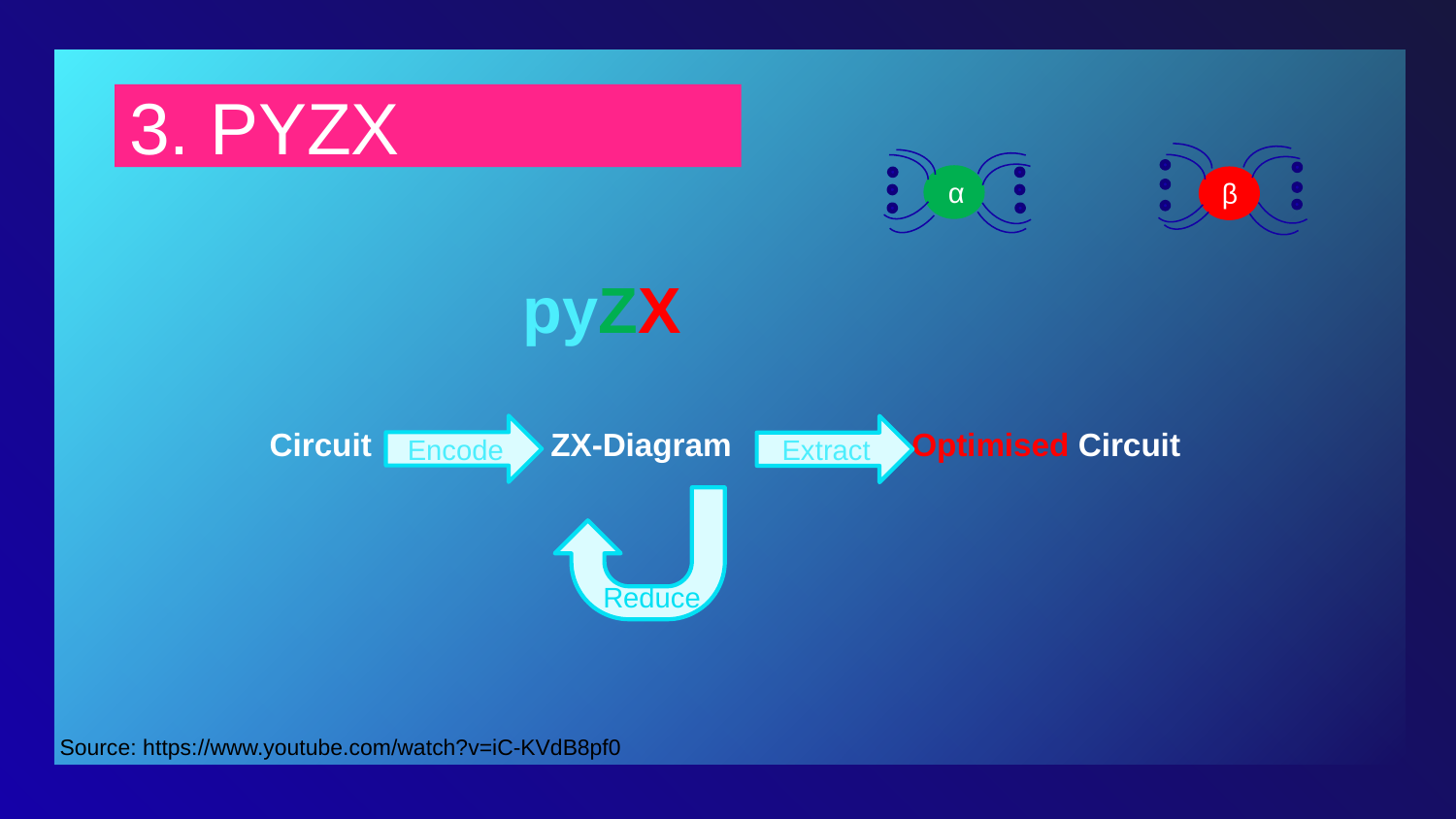

# 3. PYZX

ᵦ

α

	      pyZX

Circuit                    ZX-Diagram                    Optimised Circuit
Encode
Extract

Reduce
Source: https://www.youtube.com/watch?v=iC-KVdB8pf0